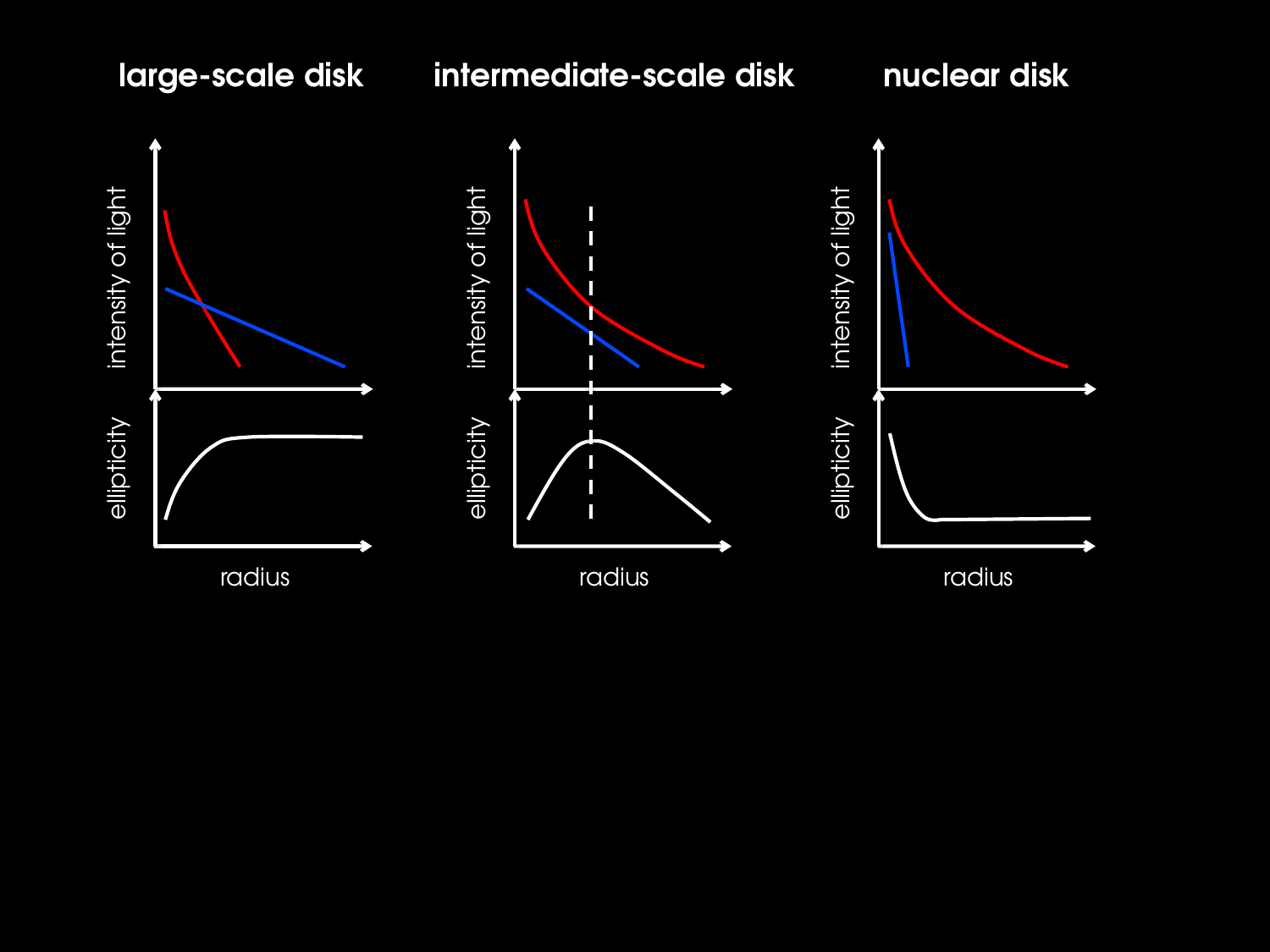

large-scale disk
intermediate-scale disk
nuclear disk

intensity of light
intensity of light
intensity of light

ellipticity
ellipticity
ellipticity
radius
radius
radius